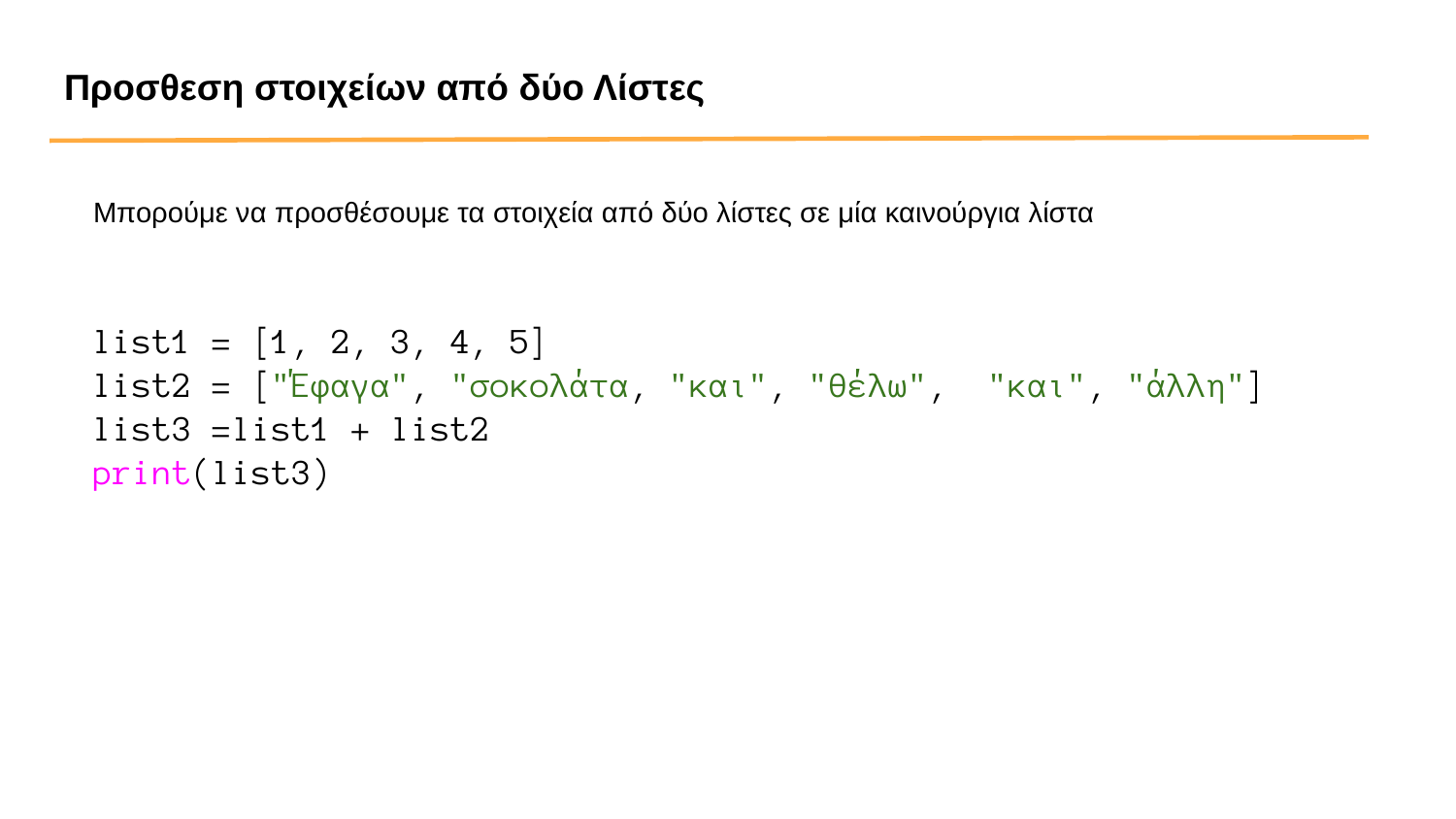

Προσθεση στοιχείων από δύο Λίστες

Μπορούμε να προσθέσουμε τα στοιχεία από δύο λίστες σε μία καινούργια λίστα
list1 = [1, 2, 3, 4, 5]
list2 = ["Έφαγα", "σοκολάτα, "και", "θέλω",  "και", "άλλη"]
list3 =list1 + list2
print(list3)